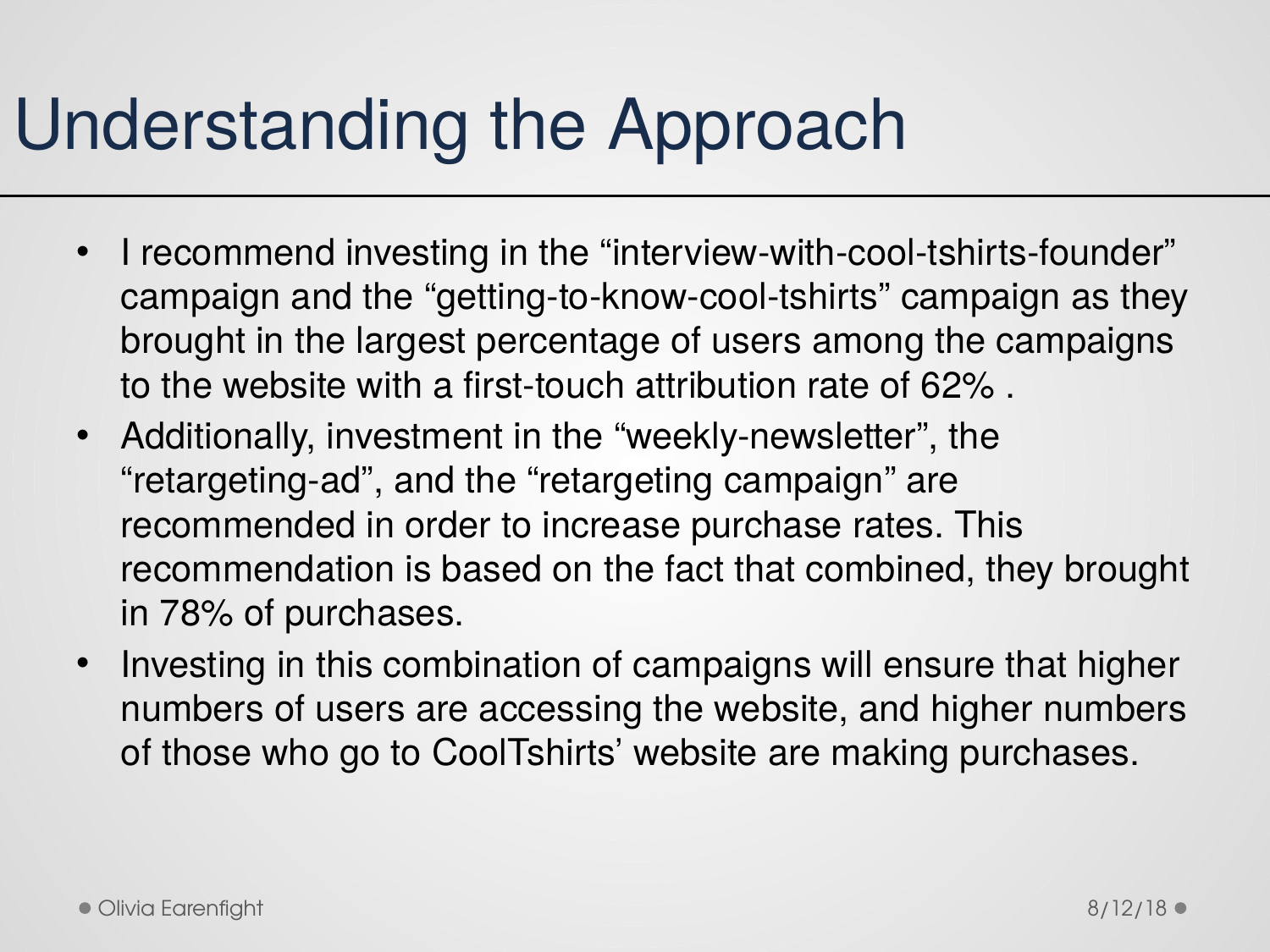

# Understanding the Approach
I recommend investing in the “interview-with-cool-tshirts-founder” campaign and the “getting-to-know-cool-tshirts” campaign as they brought in the largest percentage of users among the campaigns to the website with a first-touch attribution rate of 62% .
Additionally, investment in the “weekly-newsletter”, the “retargeting-ad”, and the “retargeting campaign” are recommended in order to increase purchase rates. This recommendation is based on the fact that combined, they brought in 78% of purchases.
Investing in this combination of campaigns will ensure that higher numbers of users are accessing the website, and higher numbers of those who go to CoolTshirts’ website are making purchases.
Olivia Earenfight
8/12/18